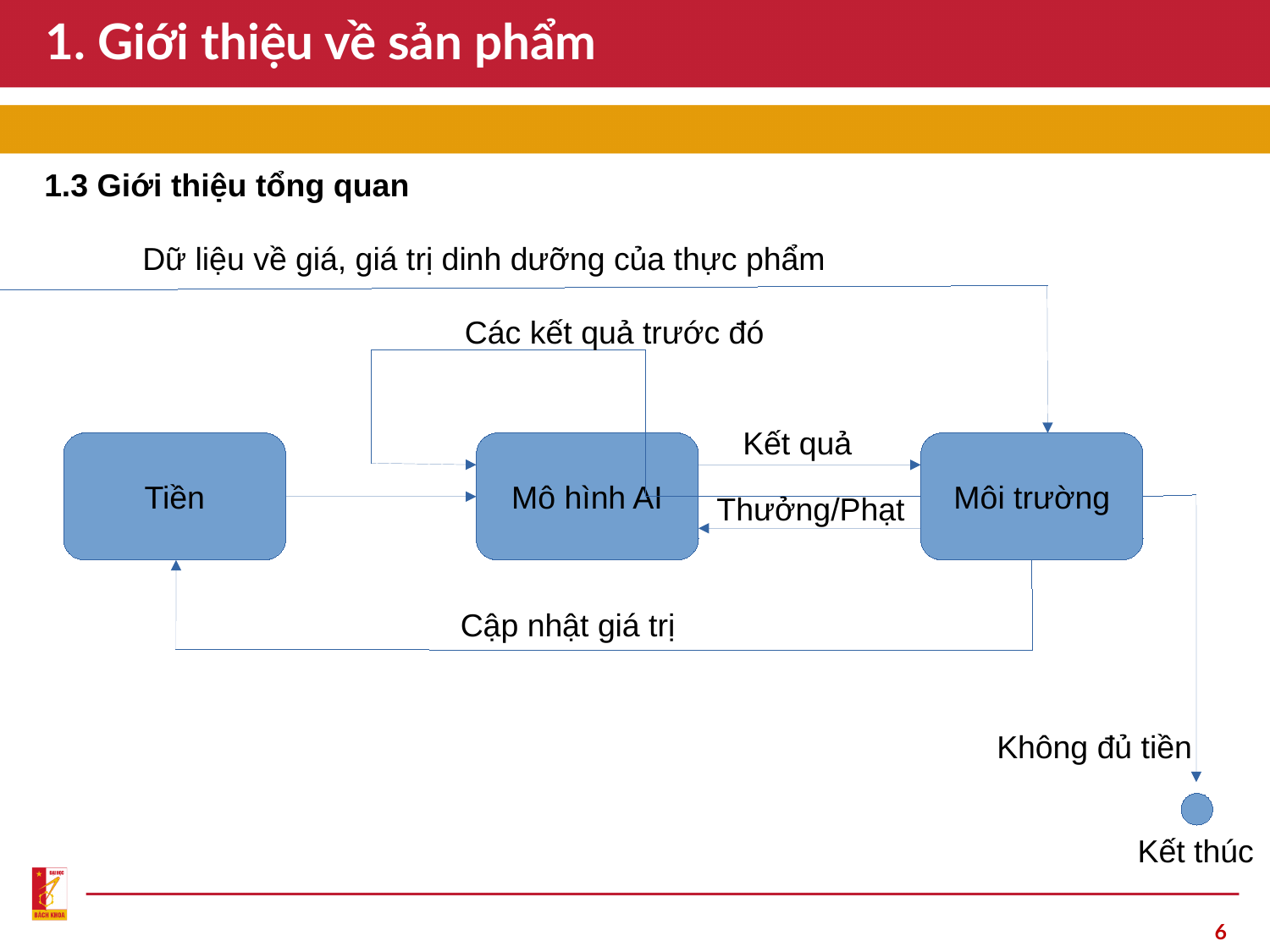

# 1. Giới thiệu về sản phẩm
1.3 Giới thiệu tổng quan
Dữ liệu về giá, giá trị dinh dưỡng của thực phẩm

Các kết quả trước đó
Kết quả
Tiền
Mô hình AI
Môi trường

Thưởng/Phạt

Cập nhật giá trị
Không đủ tiền

Kết thúc
6